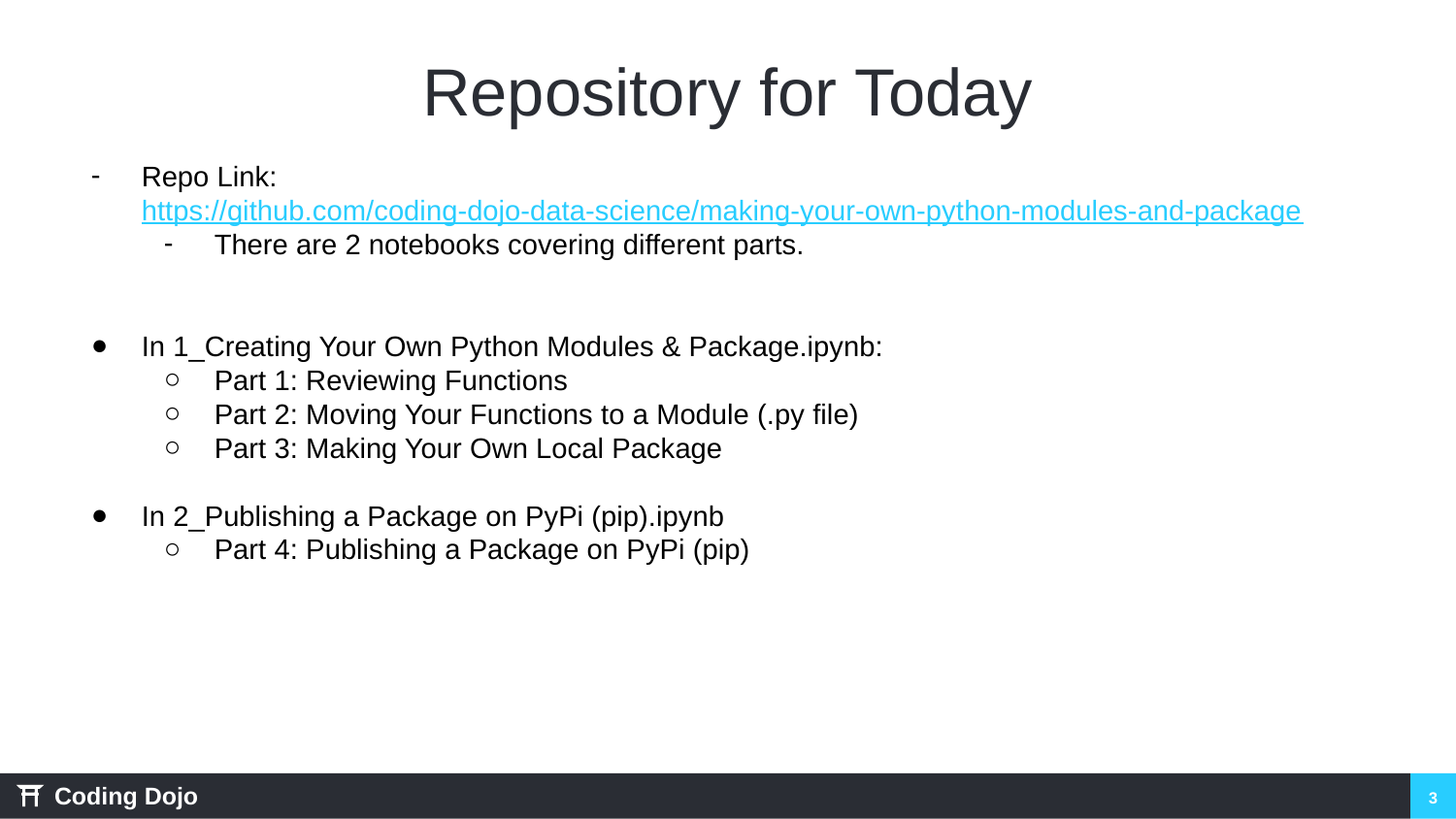

# Repository for Today
Repo Link: https://github.com/coding-dojo-data-science/making-your-own-python-modules-and-package
There are 2 notebooks covering different parts.

In 1_Creating Your Own Python Modules & Package.ipynb:
Part 1: Reviewing Functions
Part 2: Moving Your Functions to a Module (.py file)
Part 3: Making Your Own Local Package

In 2_Publishing a Package on PyPi (pip).ipynb
Part 4: Publishing a Package on PyPi (pip)